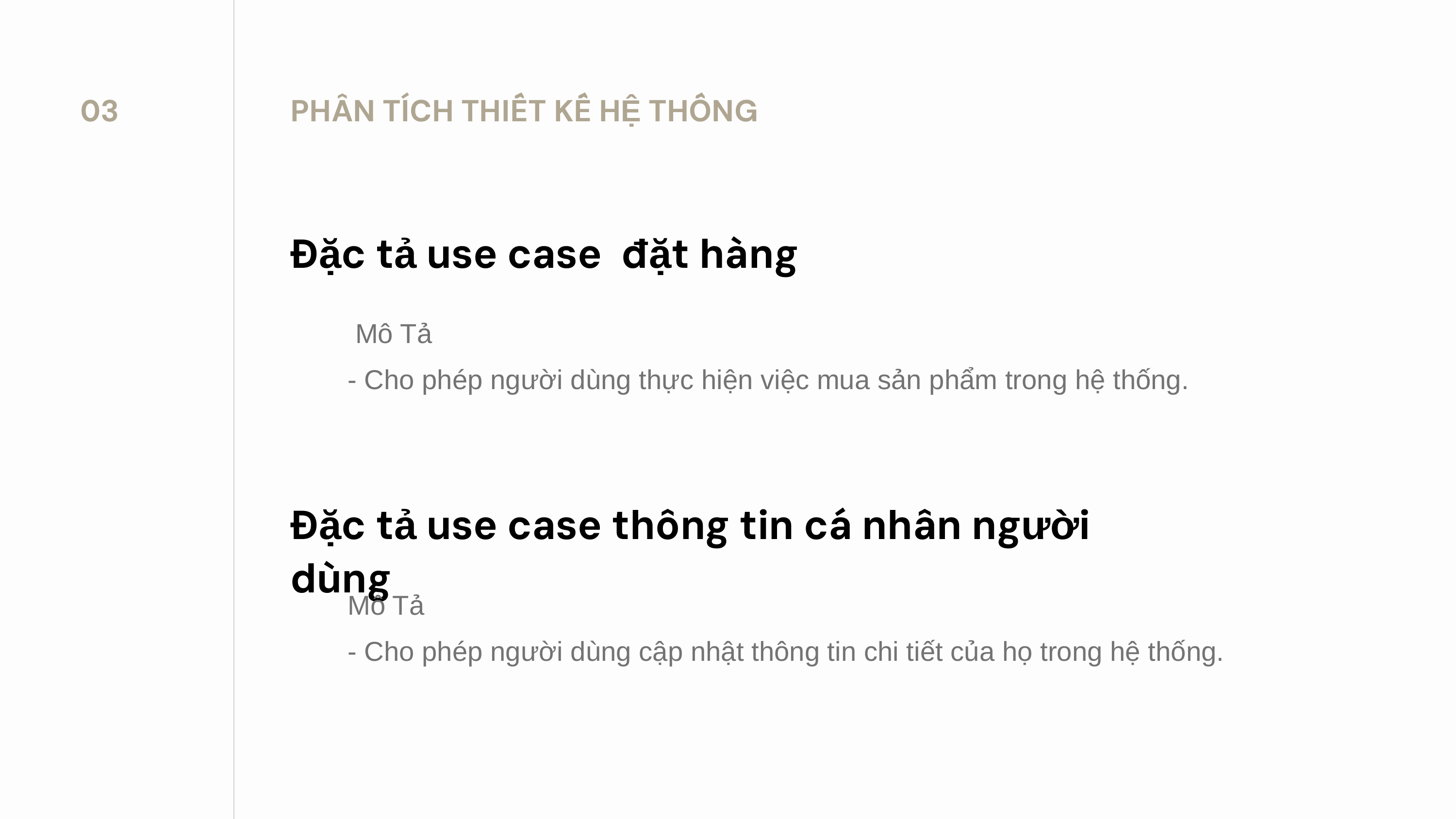

03
PHÂN TÍCH THIẾT KẾ HỆ THỐNG
Đặc tả use case  đặt hàng
 Mô Tả
- Cho phép người dùng thực hiện việc mua sản phẩm trong hệ thống.
Đặc tả use case thông tin cá nhân người dùng
Mô Tả
- Cho phép người dùng cập nhật thông tin chi tiết của họ trong hệ thống.